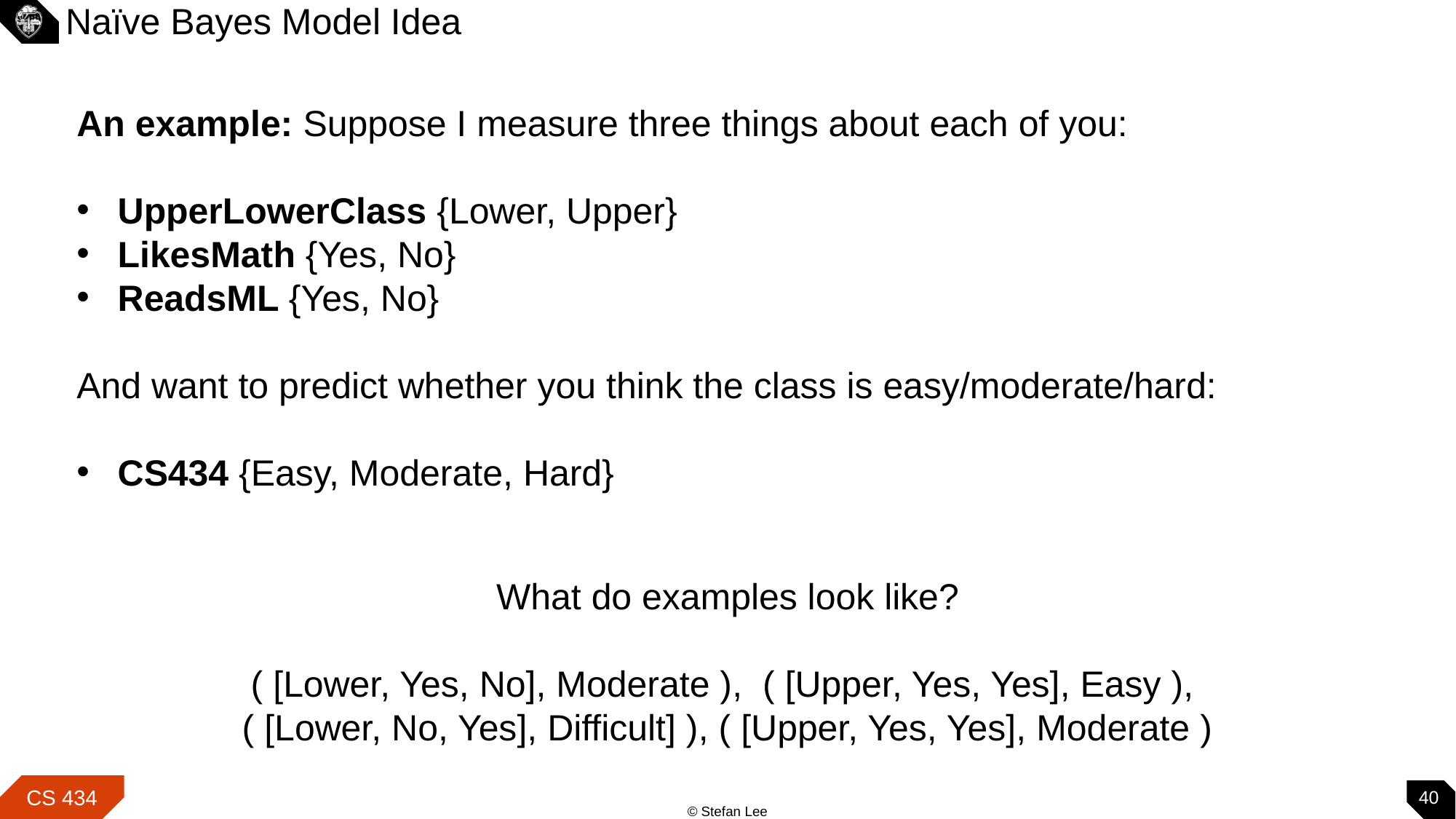

# Naïve Bayes Model Idea
An example: Suppose I measure three things about each of you:

UpperLowerClass {Lower, Upper}
LikesMath {Yes, No}
ReadsML {Yes, No}

And want to predict whether you think the class is easy/moderate/hard:

CS434 {Easy, Moderate, Hard}

What do examples look like?

( [Lower, Yes, No], Moderate ),  ( [Upper, Yes, Yes], Easy ),
( [Lower, No, Yes], Difficult] ), ( [Upper, Yes, Yes], Moderate )
40